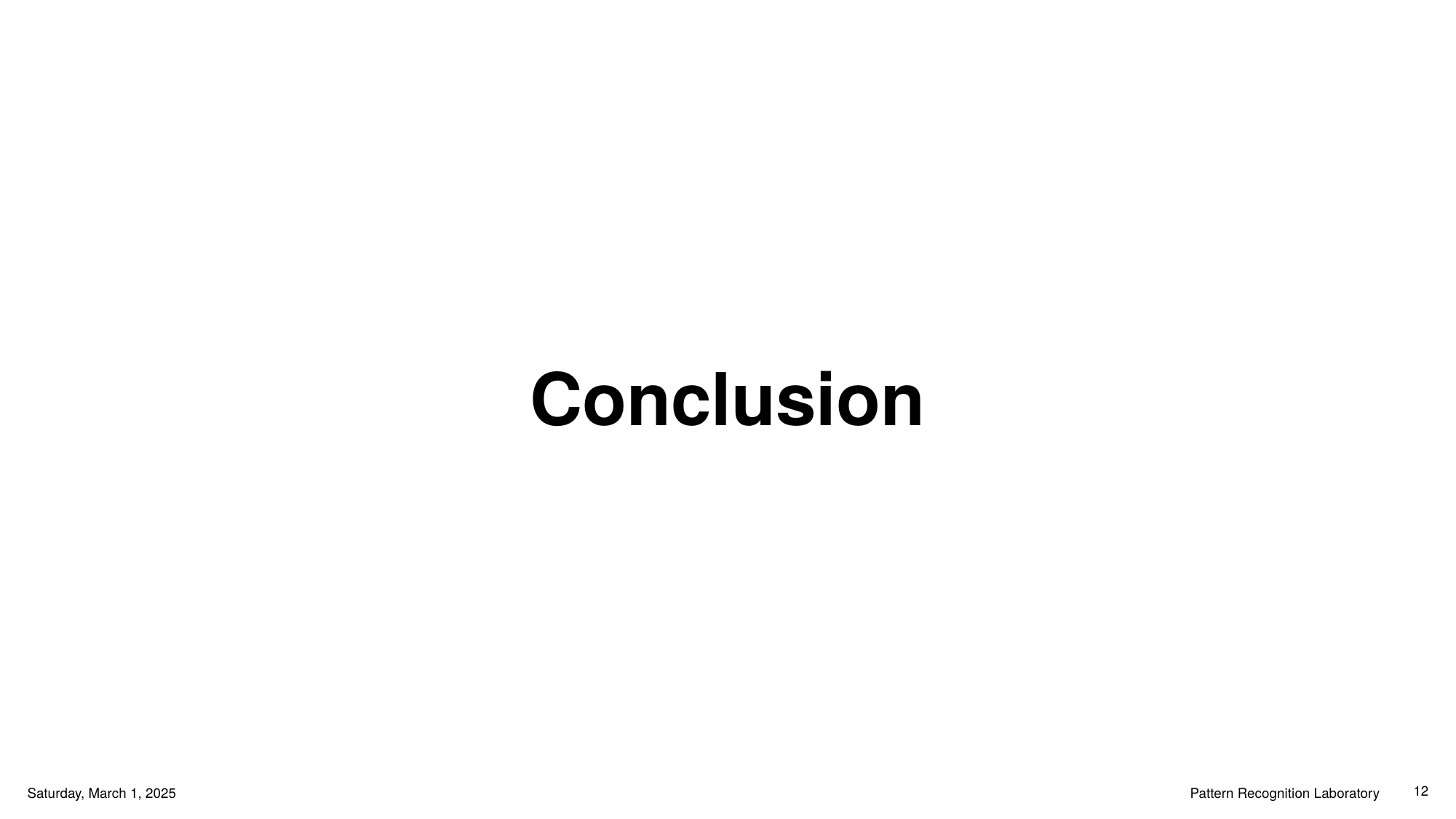

# Conclusion
Saturday, March 1, 2025
Pattern Recognition Laboratory
12